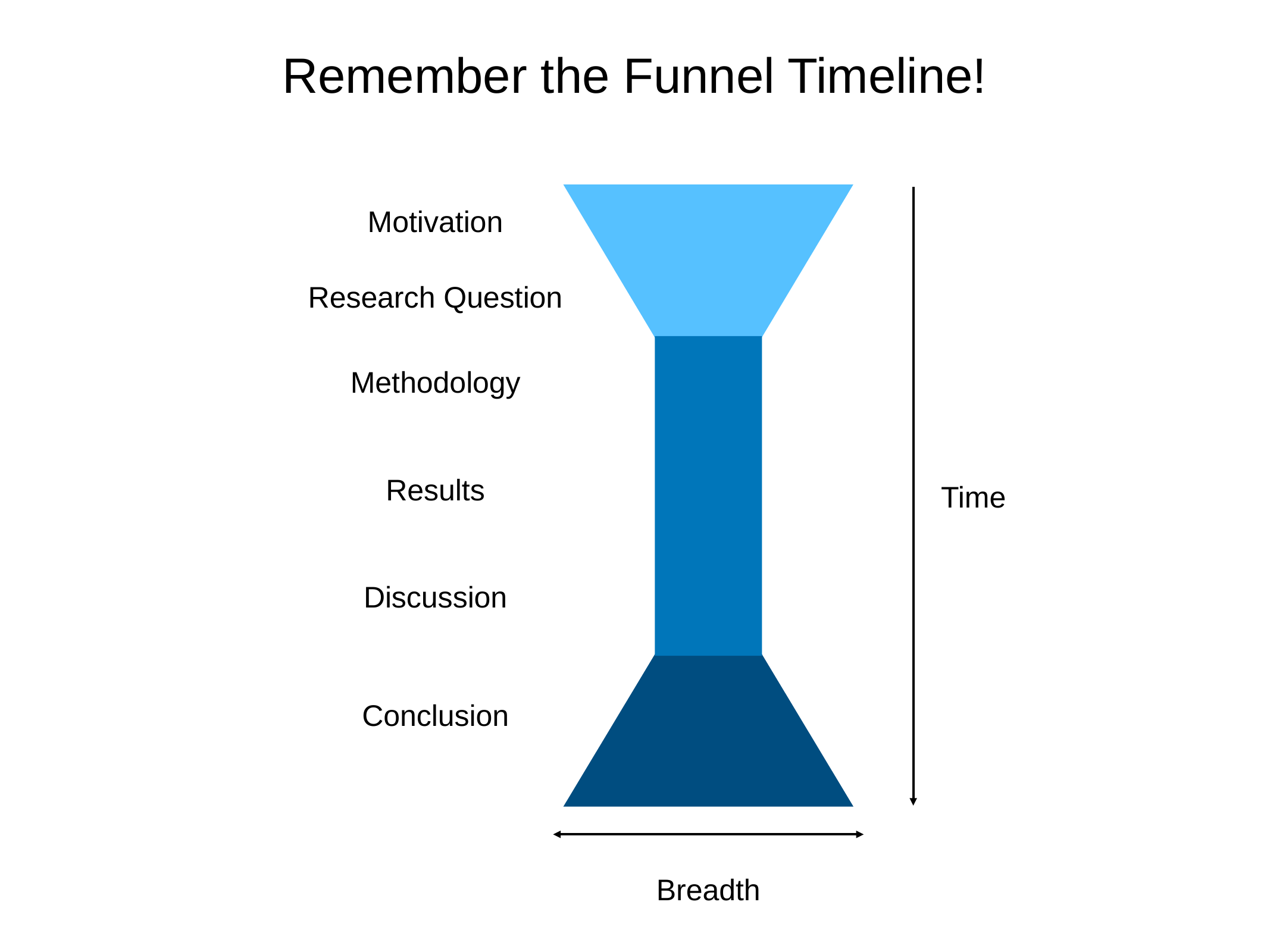

# Remember the Funnel Timeline!

Motivation
Research Question
Methodology
Results
Time
Discussion
Conclusion

Breadth